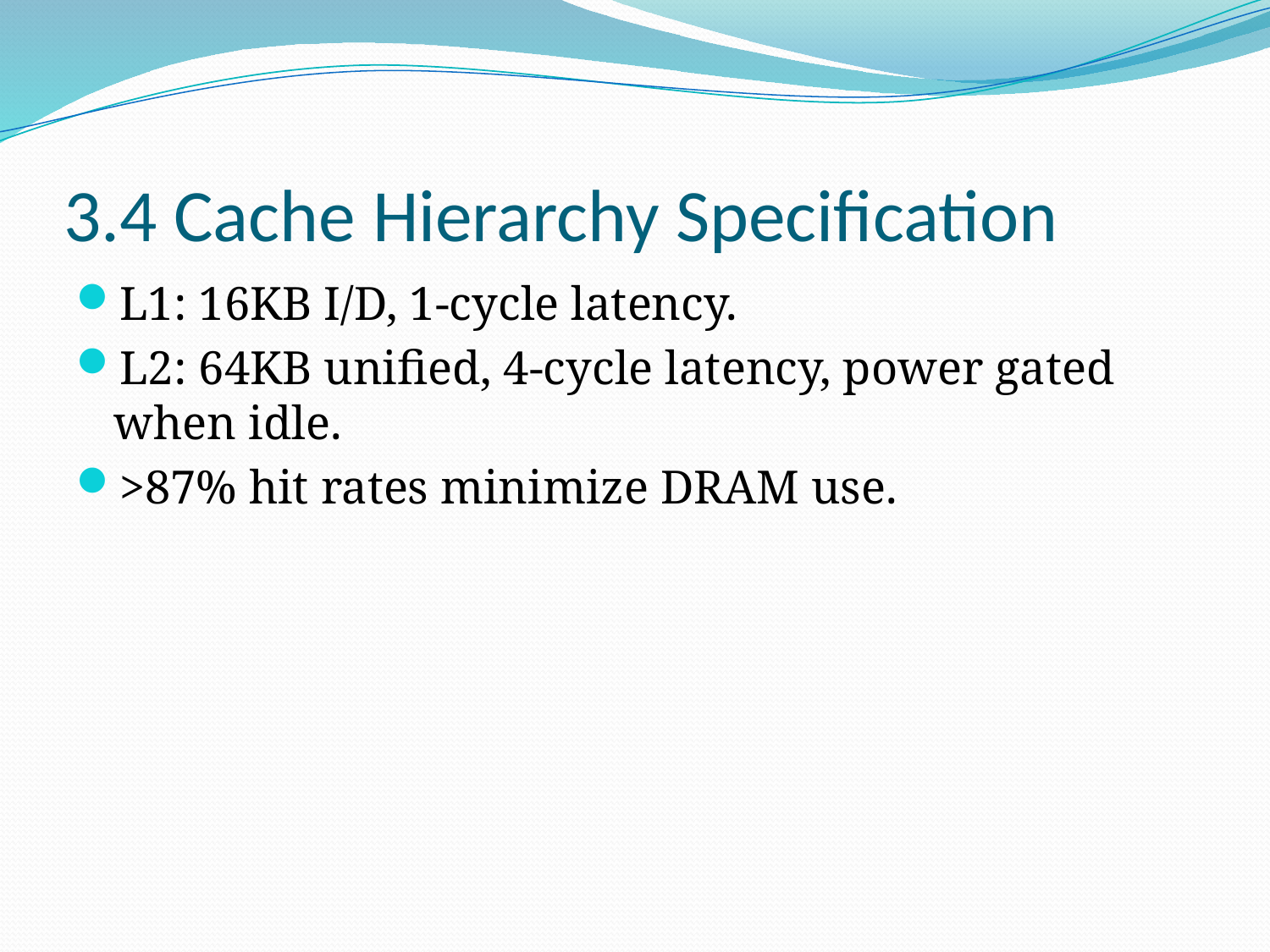

# 3.4 Cache Hierarchy Specification
L1: 16KB I/D, 1-cycle latency.
L2: 64KB unified, 4-cycle latency, power gated when idle.
>87% hit rates minimize DRAM use.